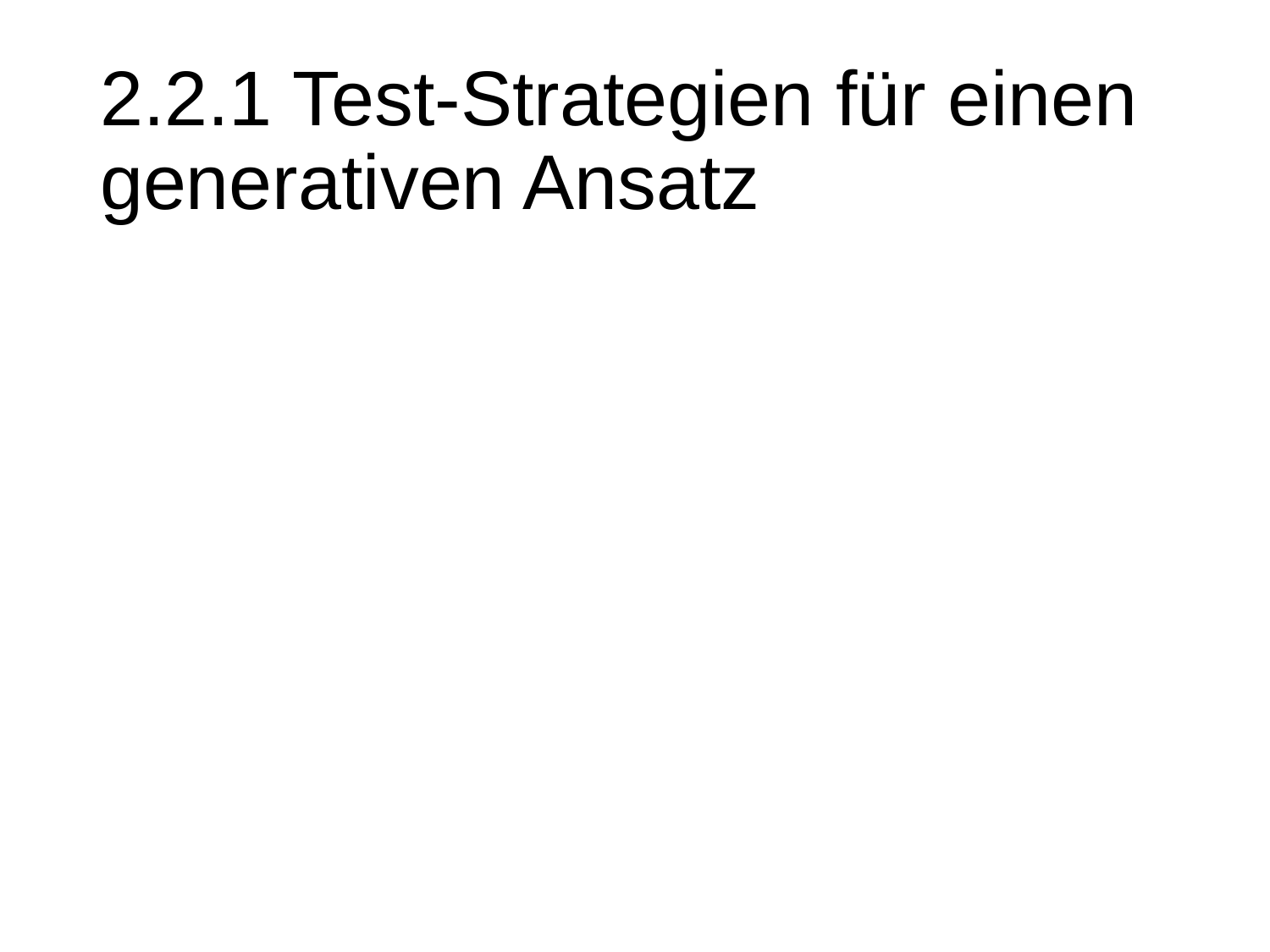

# 2.2.1 Test-Strategien für einen generativen Ansatz